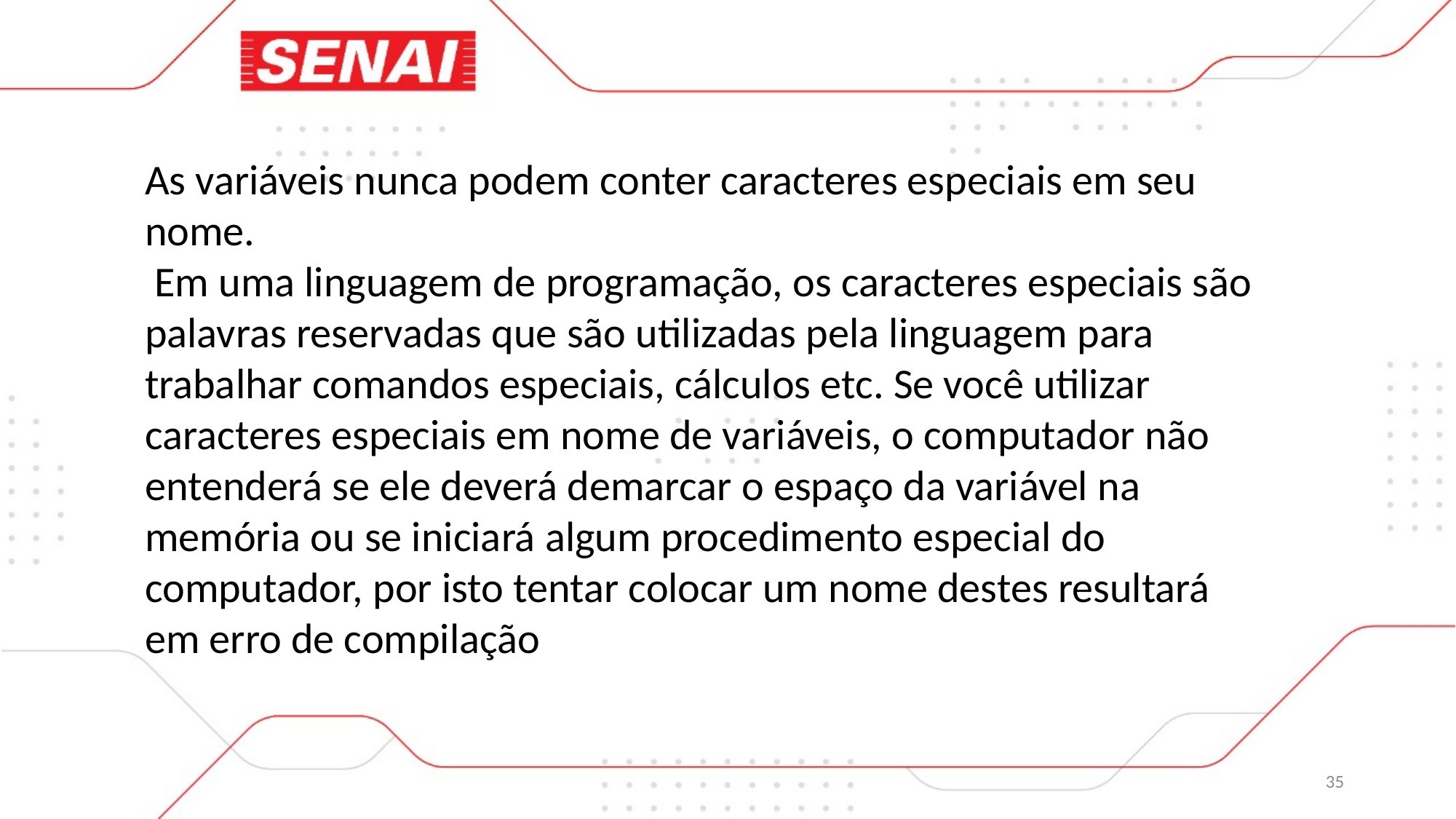

As variáveis nunca podem conter caracteres especiais em seu nome.
 Em uma linguagem de programação, os caracteres especiais são palavras reservadas que são utilizadas pela linguagem para trabalhar comandos especiais, cálculos etc. Se você utilizar caracteres especiais em nome de variáveis, o computador não entenderá se ele deverá demarcar o espaço da variável na memória ou se iniciará algum procedimento especial do computador, por isto tentar colocar um nome destes resultará em erro de compilação
35